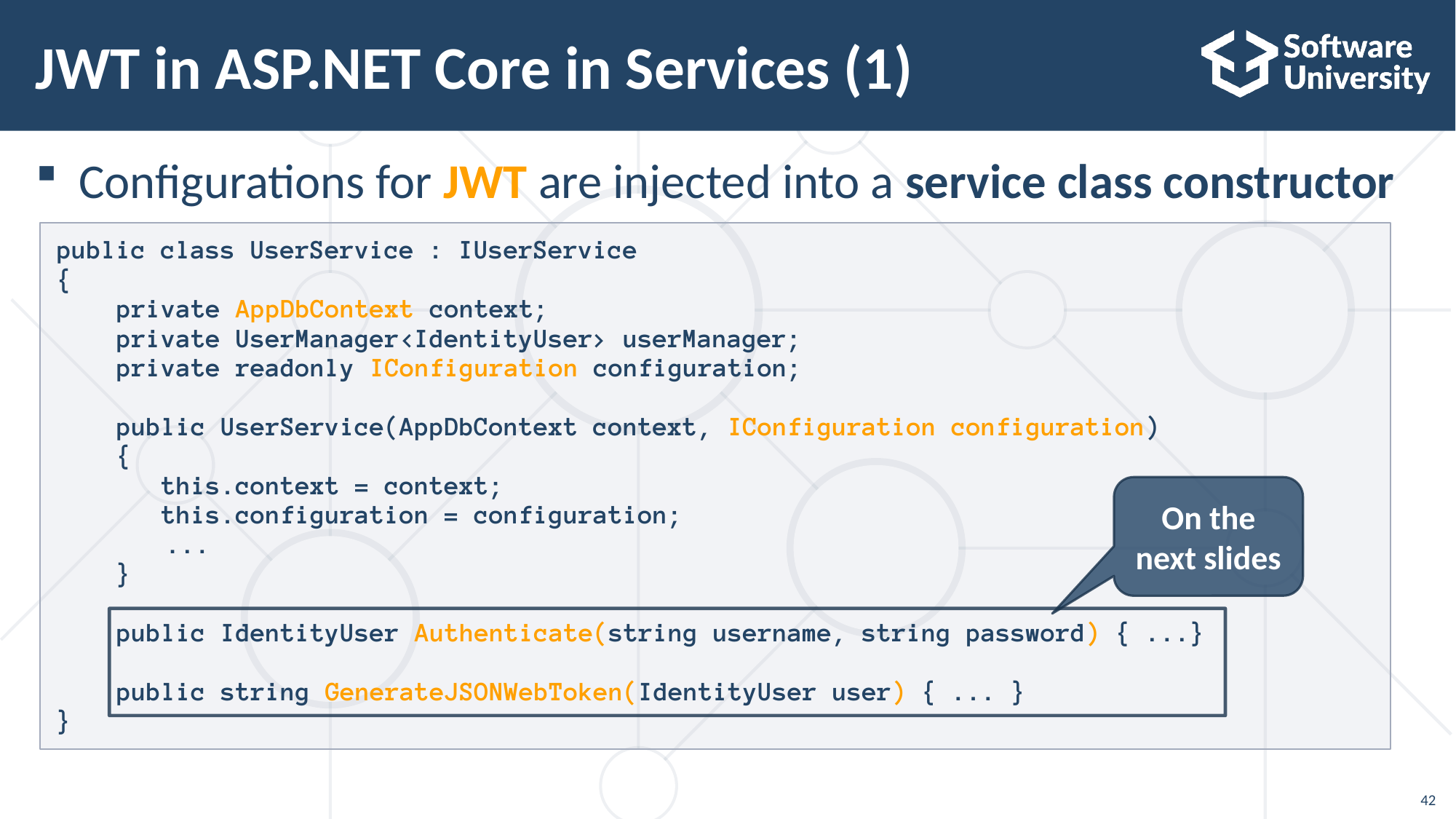

# JWT in ASP.NET Core in Services (1)
Configurations for JWT are injected into a service class constructor
public class UserService : IUserService
{
    private AppDbContext context;
    private UserManager<IdentityUser> userManager;
    private readonly IConfiguration configuration;

    public UserService(AppDbContext context, IConfiguration configuration)
    {
       this.context = context;
       this.configuration = configuration;
	...
    }

    public IdentityUser Authenticate(string username, string password) { ...}

    public string GenerateJSONWebToken(IdentityUser user) { ... }
}
On the next slides

42